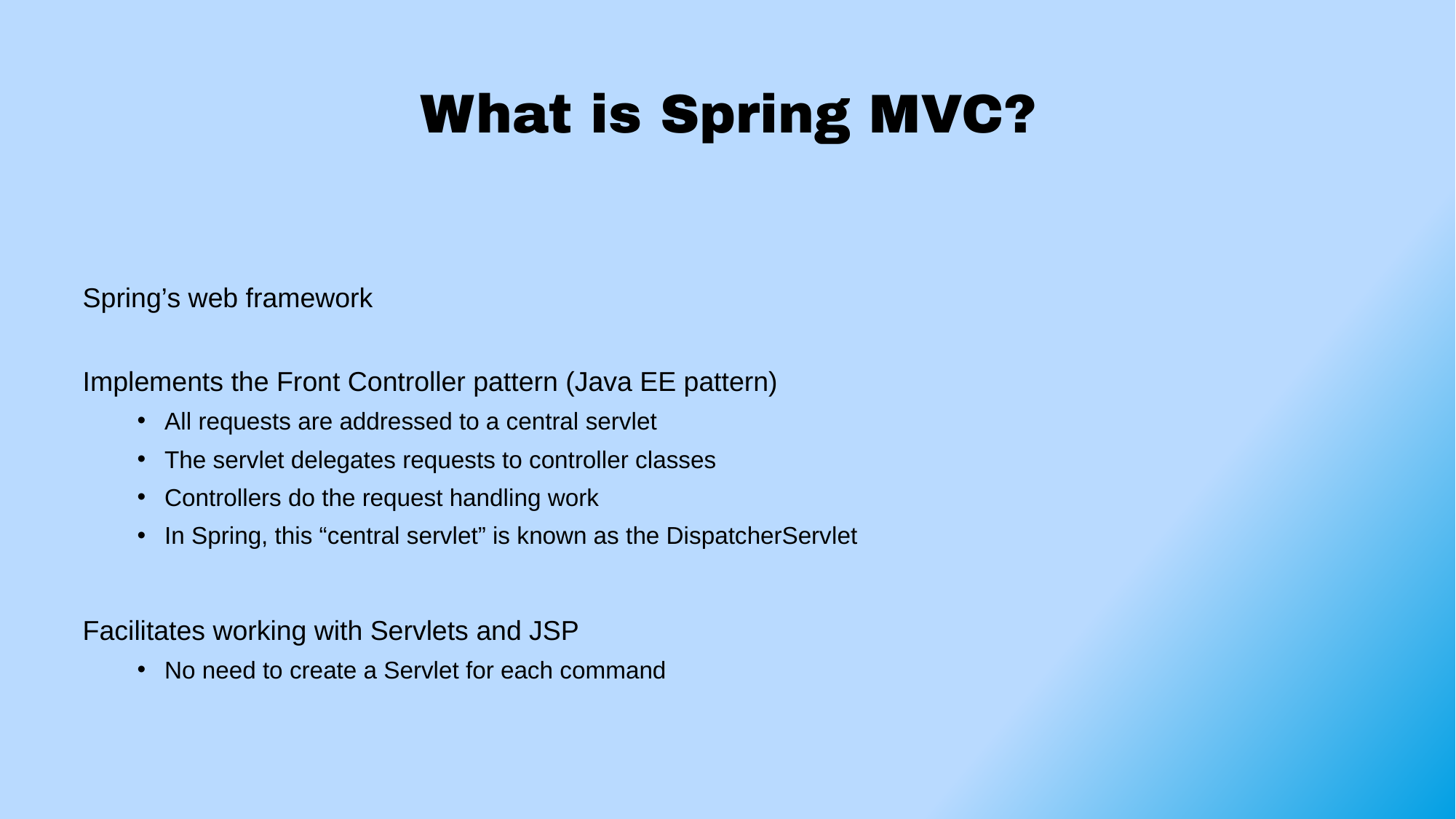

# What is Spring MVC?
Spring’s web framework

Implements the Front Controller pattern (Java EE pattern)
All requests are addressed to a central servlet
The servlet delegates requests to controller classes
Controllers do the request handling work
In Spring, this “central servlet” is known as the DispatcherServlet

Facilitates working with Servlets and JSP
No need to create a Servlet for each command